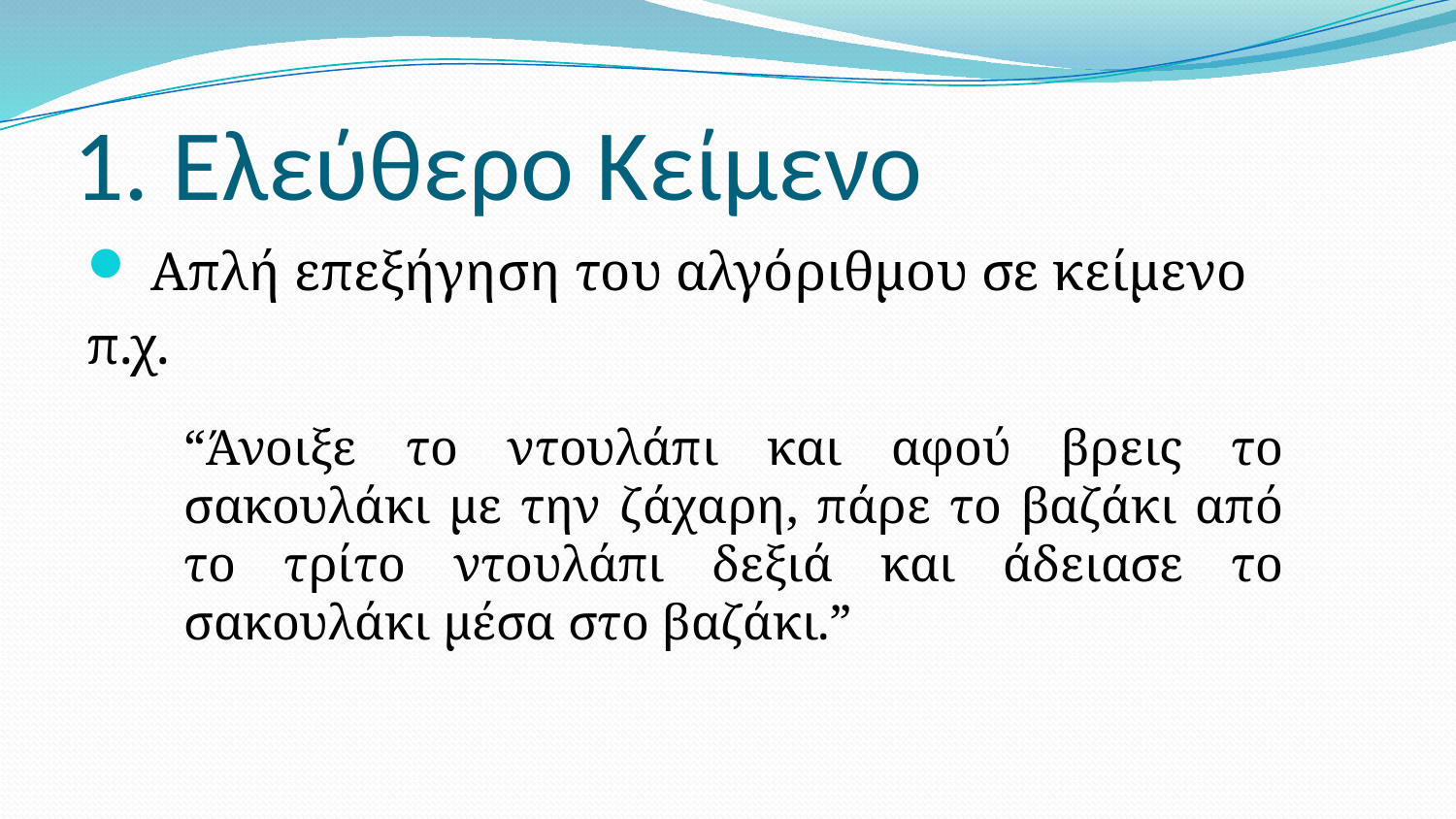

# 1. Ελεύθερο Κείμενο
 Απλή επεξήγηση του αλγόριθμου σε κείμενο
π.χ.
“Άνοιξε το ντουλάπι και αφού βρεις το σακουλάκι με την ζάχαρη, πάρε το βαζάκι από το τρίτο ντουλάπι δεξιά και άδειασε το σακουλάκι μέσα στο βαζάκι.”